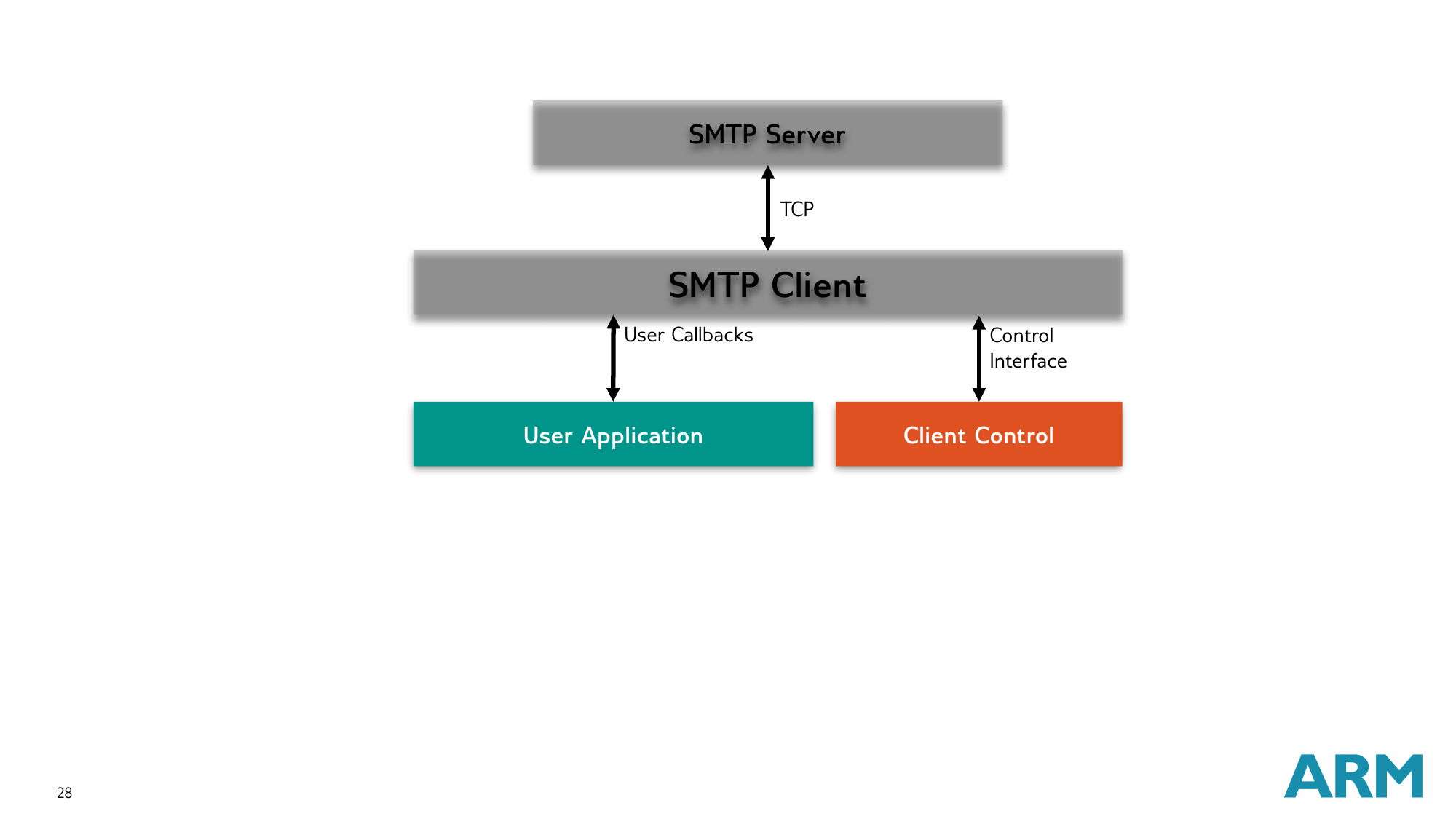

SMTP Server
TCP
SMTP Client
User Callbacks
Control Interface
Client Control
User Application